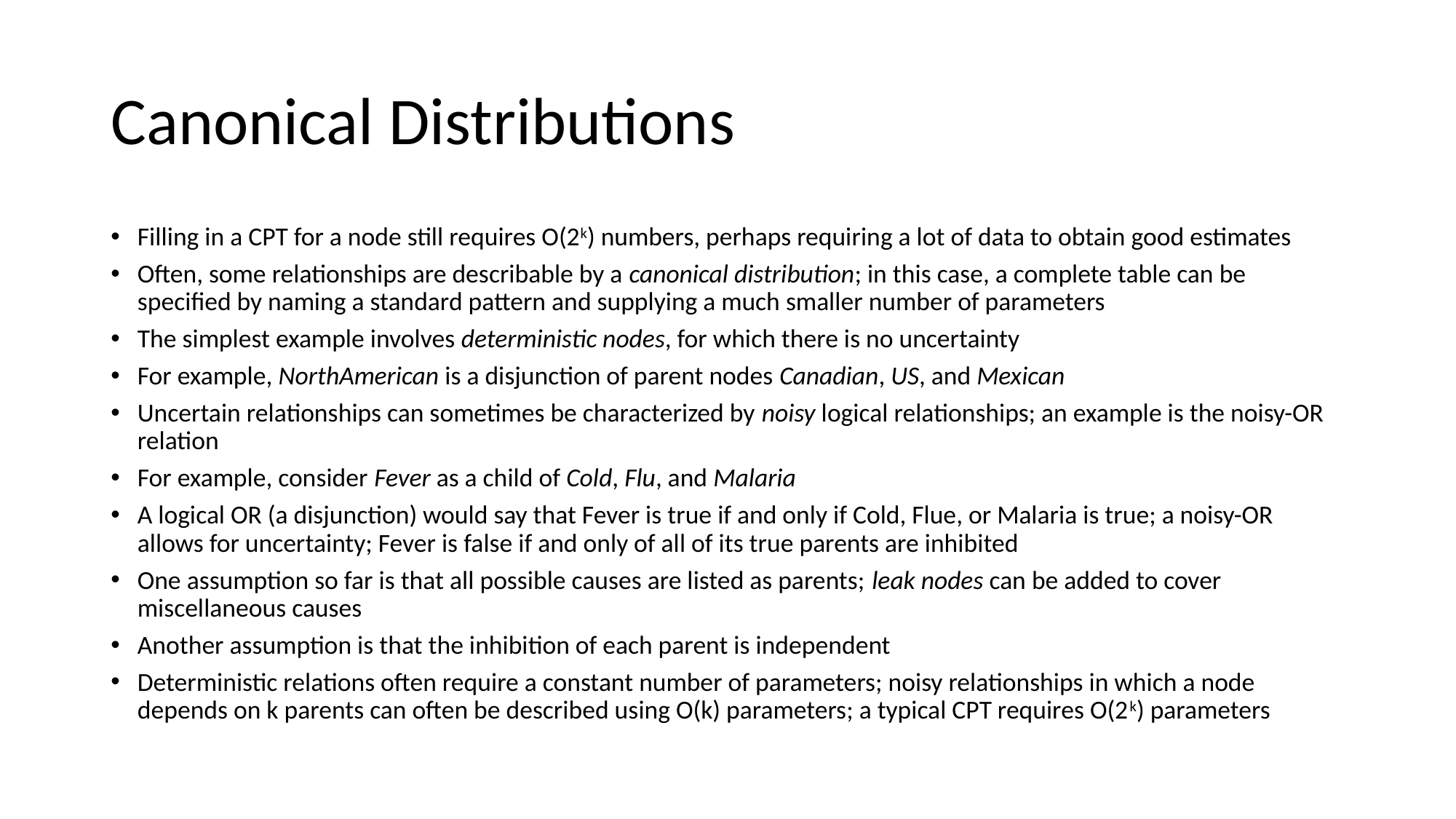

# Canonical Distributions
Filling in a CPT for a node still requires O(2k) numbers, perhaps requiring a lot of data to obtain good estimates
Often, some relationships are describable by a canonical distribution; in this case, a complete table can be specified by naming a standard pattern and supplying a much smaller number of parameters
The simplest example involves deterministic nodes, for which there is no uncertainty
For example, NorthAmerican is a disjunction of parent nodes Canadian, US, and Mexican
Uncertain relationships can sometimes be characterized by noisy logical relationships; an example is the noisy-OR relation
For example, consider Fever as a child of Cold, Flu, and Malaria
A logical OR (a disjunction) would say that Fever is true if and only if Cold, Flue, or Malaria is true; a noisy-OR allows for uncertainty; Fever is false if and only of all of its true parents are inhibited
One assumption so far is that all possible causes are listed as parents; leak nodes can be added to cover miscellaneous causes
Another assumption is that the inhibition of each parent is independent
Deterministic relations often require a constant number of parameters; noisy relationships in which a node depends on k parents can often be described using O(k) parameters; a typical CPT requires O(2k) parameters